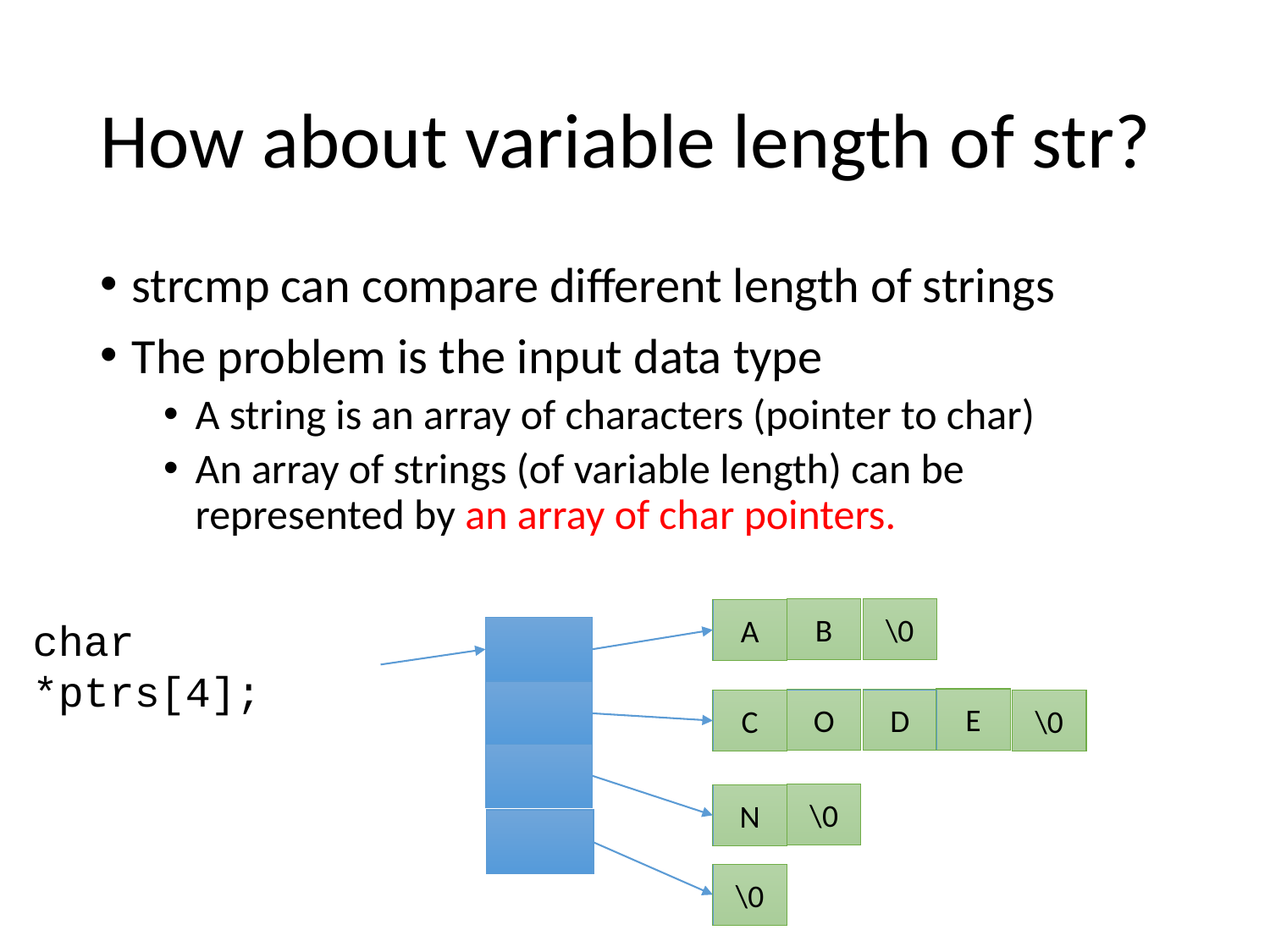

# How about variable length of str?
strcmp can compare different length of strings
The problem is the input data type
A string is an array of characters (pointer to char)
An array of strings (of variable length) can be represented by an array of char pointers.
\0
B
A
char *ptrs[4];

E
D
O
C
\0

\0
N

\0